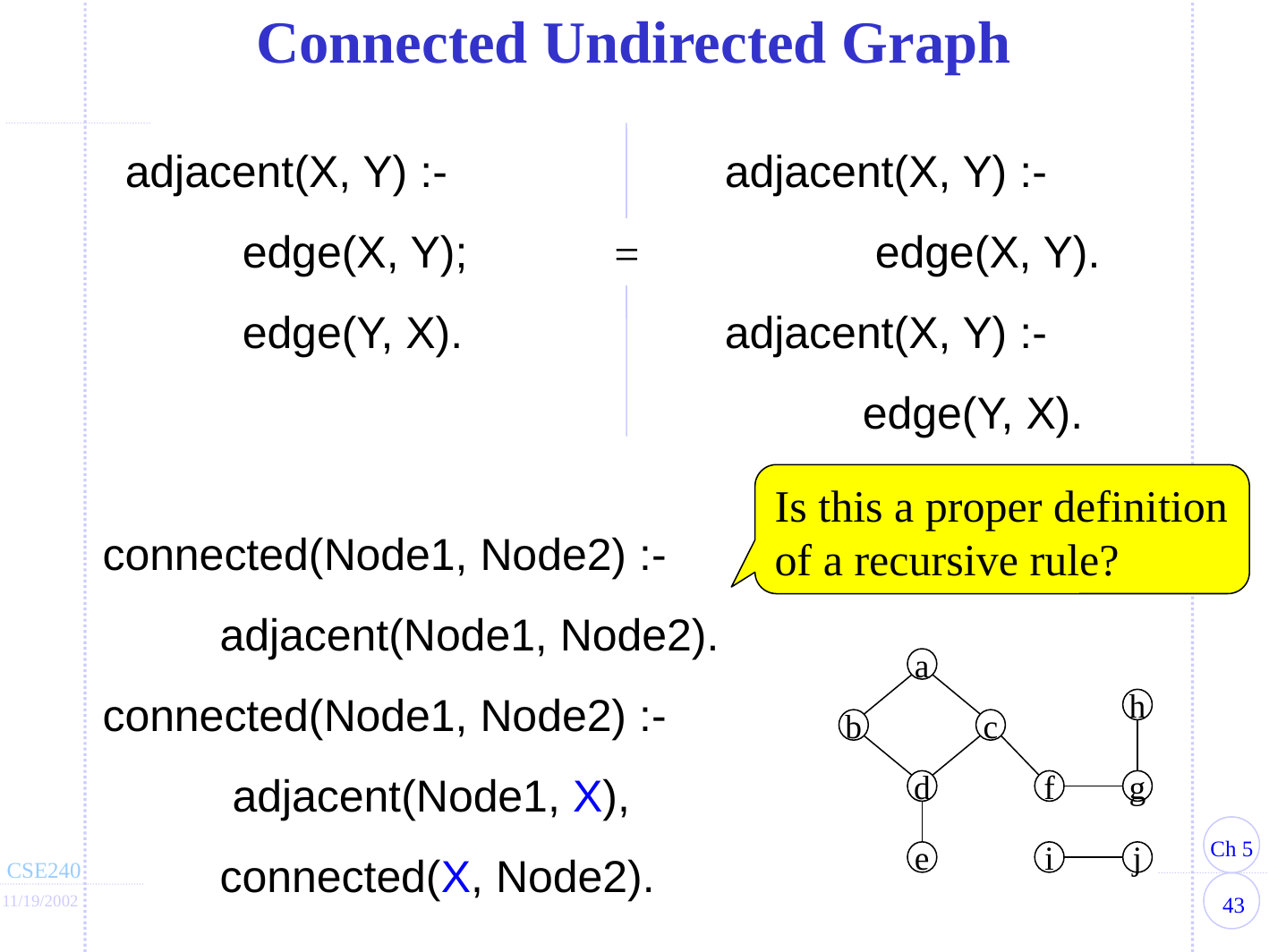

Connected Undirected Graph
adjacent(X, Y) :- 	 adjacent(X, Y) :-
	edge(X, Y); 		 edge(X, Y).
	edge(Y, X).	 adjacent(X, Y) :-
			 	edge(Y, X).

=
Is this a proper definition of a recursive rule?
connected(Node1, Node2) :-
	adjacent(Node1, Node2).
connected(Node1, Node2) :-
	 adjacent(Node1, X),
	connected(X, Node2).
a
h
b
c
d
f
g
e
i
j